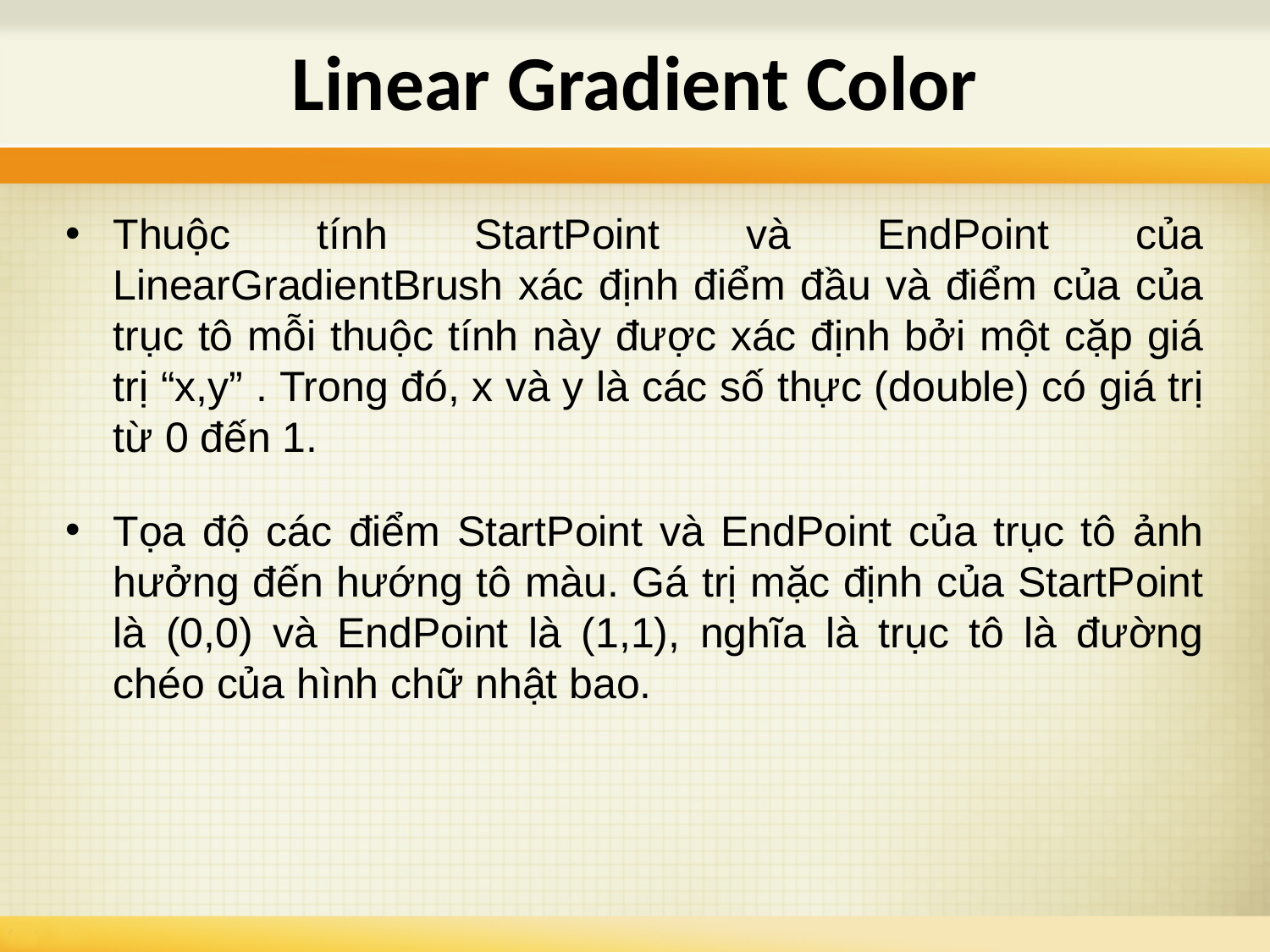

# Linear Gradient Color
Thuộc tính StartPoint và EndPoint của LinearGradientBrush xác định điểm đầu và điểm của của trục tô mỗi thuộc tính này được xác định bởi một cặp giá trị “x,y” . Trong đó, x và y là các số thực (double) có giá trị từ 0 đến 1.
Tọa độ các điểm StartPoint và EndPoint của trục tô ảnh hưởng đến hướng tô màu. Gá trị mặc định của StartPoint là (0,0) và EndPoint là (1,1), nghĩa là trục tô là đường chéo của hình chữ nhật bao.